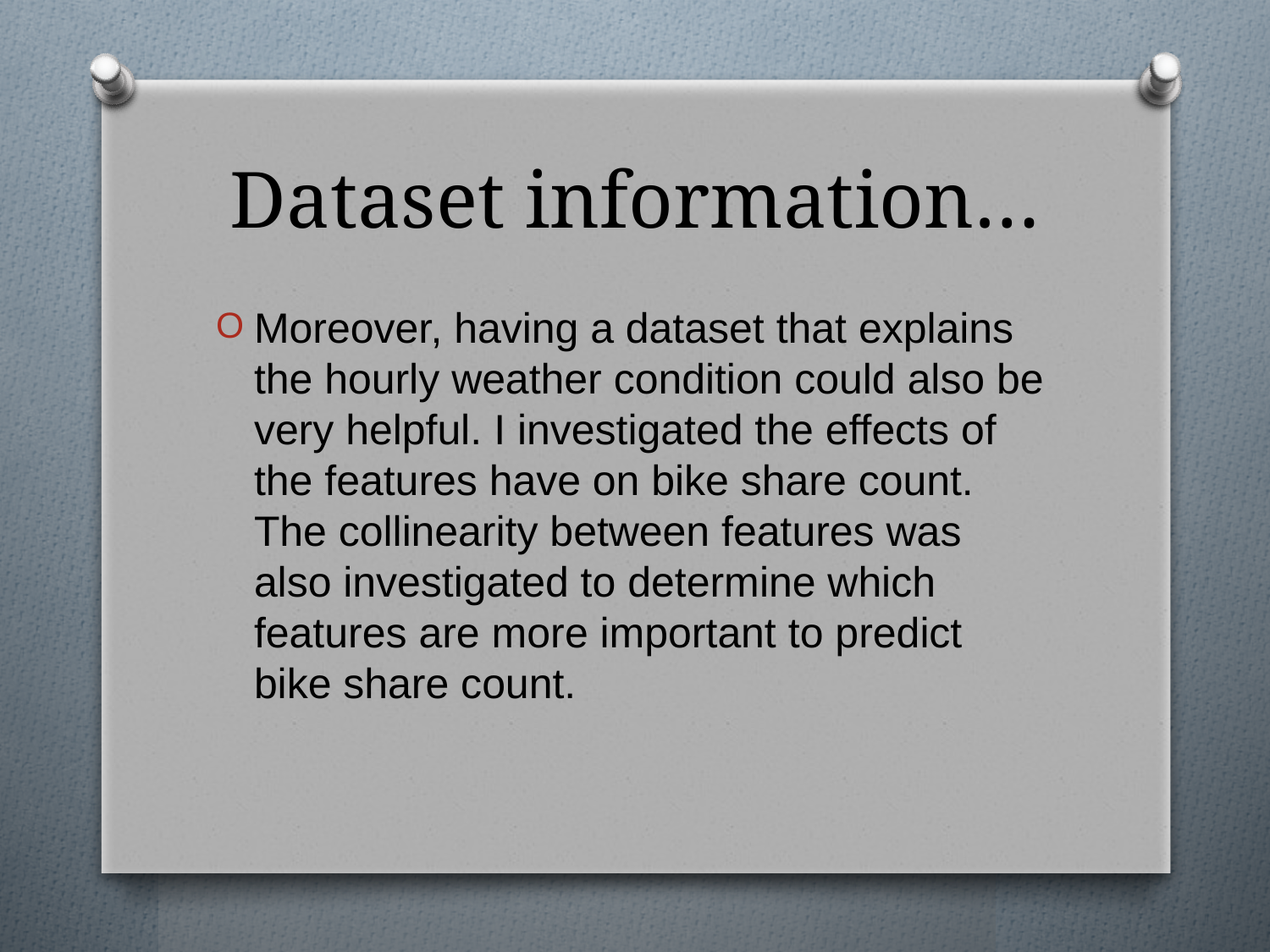

# Dataset information…
Moreover, having a dataset that explains the hourly weather condition could also be very helpful. I investigated the effects of the features have on bike share count. The collinearity between features was also investigated to determine which features are more important to predict bike share count.